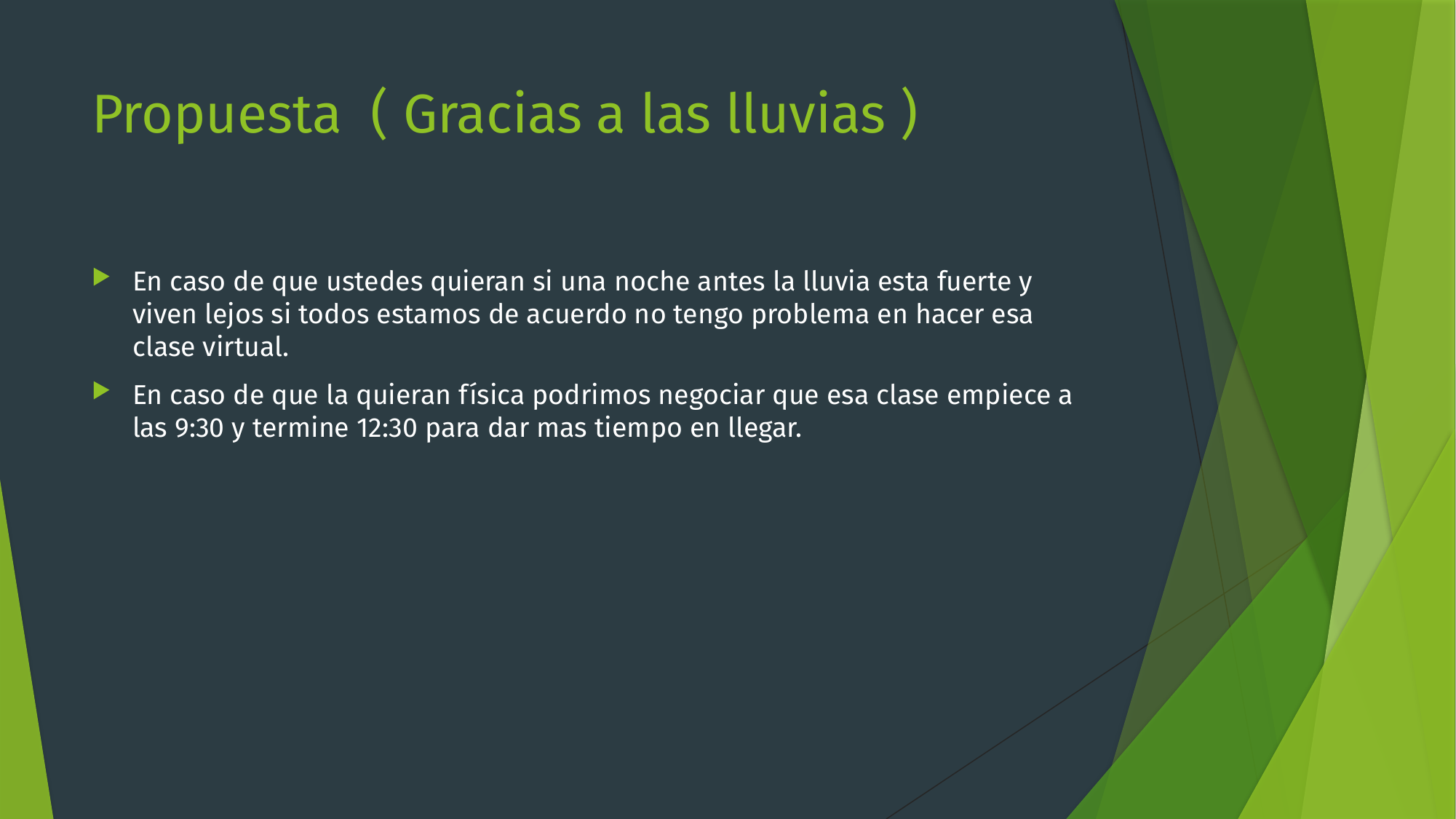

# Propuesta  ( Gracias a las lluvias )
En caso de que ustedes quieran si una noche antes la lluvia esta fuerte y viven lejos si todos estamos de acuerdo no tengo problema en hacer esa clase virtual.
En caso de que la quieran física podrimos negociar que esa clase empiece a las 9:30 y termine 12:30 para dar mas tiempo en llegar.